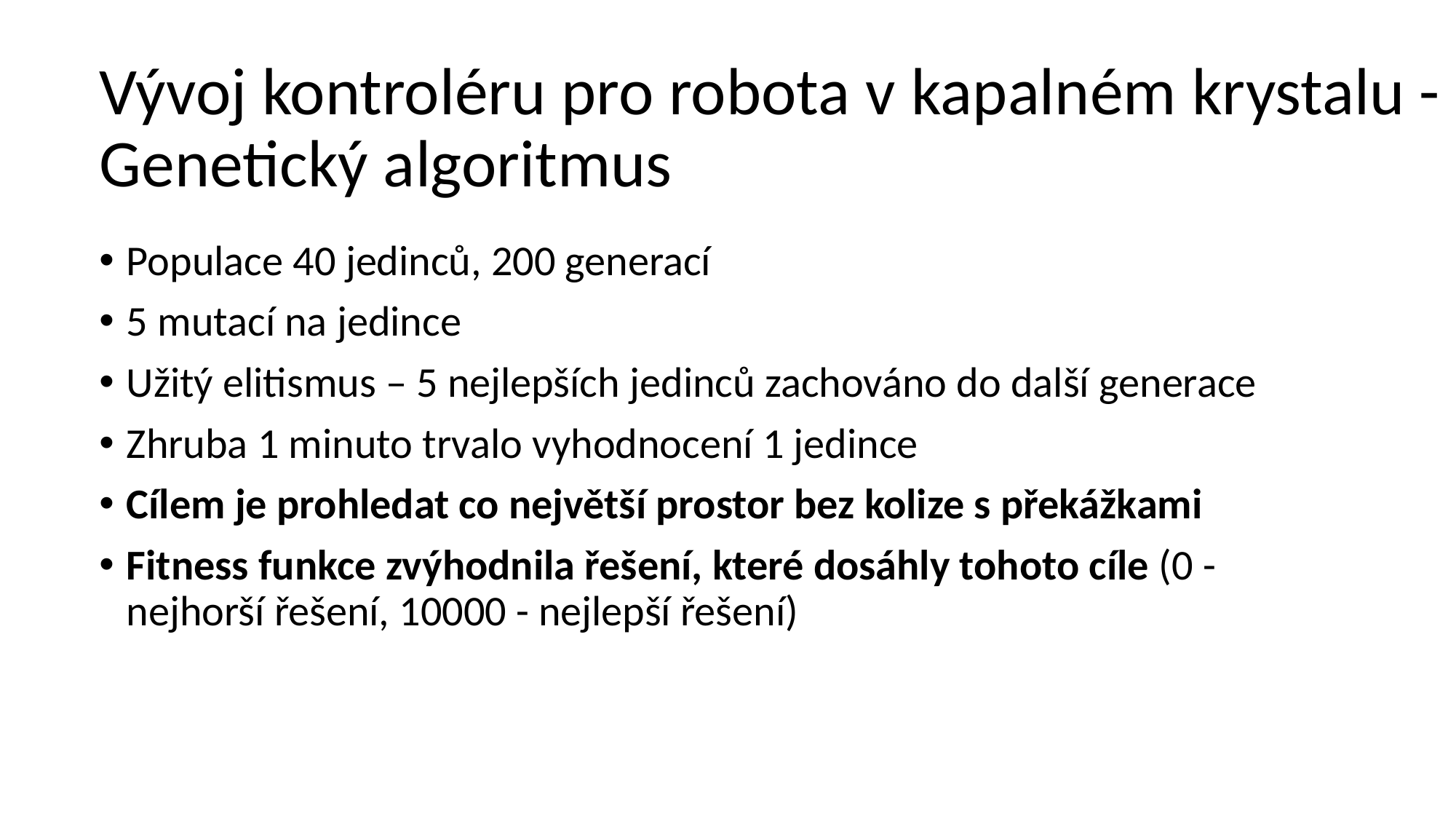

# Vývoj kontroléru pro robota v kapalném krystalu - Genetický algoritmus

Populace 40 jedinců, 200 generací
5 mutací na jedince
Užitý elitismus – 5 nejlepších jedinců zachováno do další generace
Zhruba 1 minuto trvalo vyhodnocení 1 jedince
Cílem je prohledat co největší prostor bez kolize s překážkami
Fitness funkce zvýhodnila řešení, které dosáhly tohoto cíle (0 - nejhorší řešení, 10000 - nejlepší řešení)